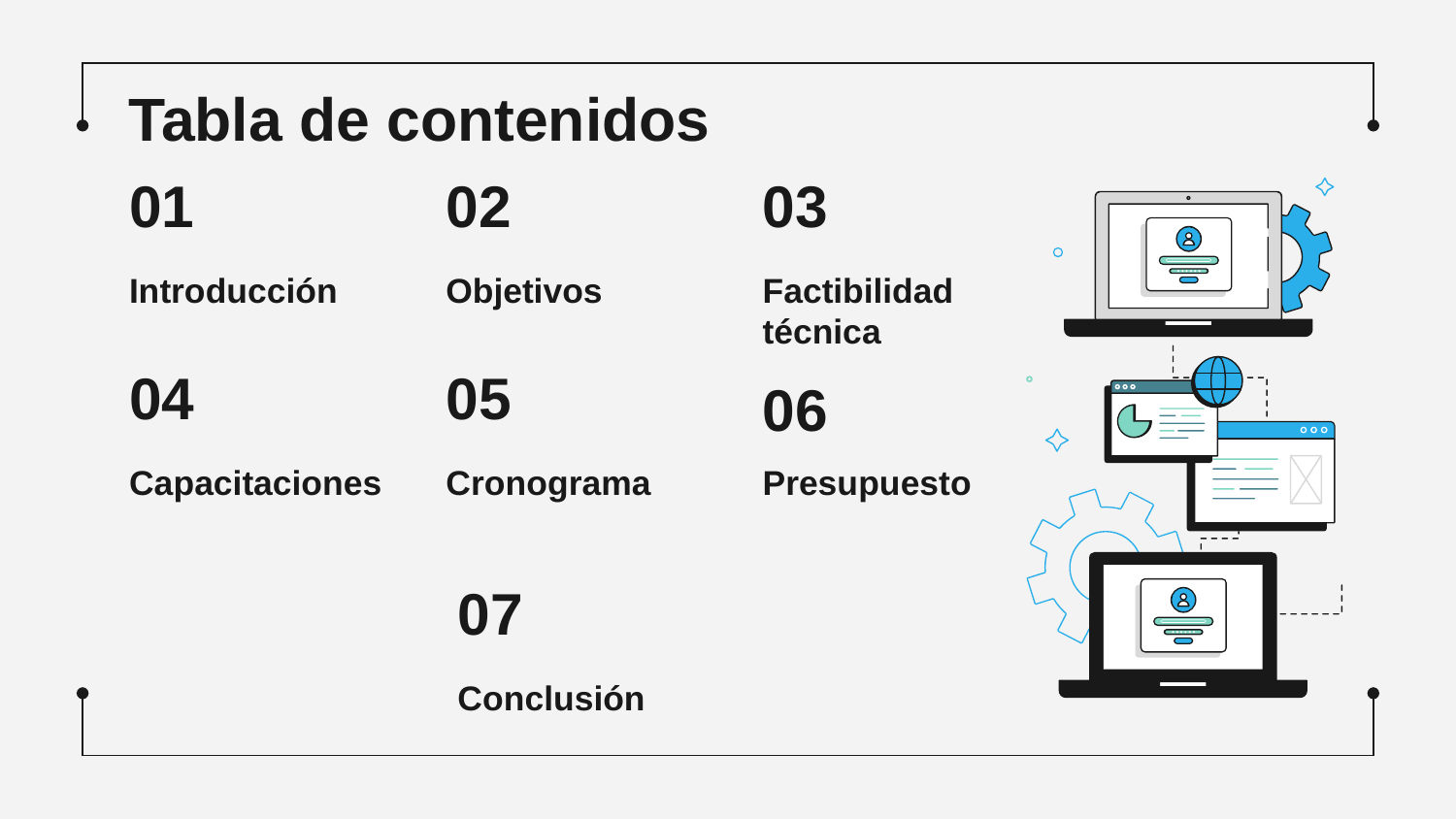

Tabla de contenidos

# 01
02
03
Introducción
Objetivos
Factibilidad técnica

04
05
06
Capacitaciones
Presupuesto
Cronograma
07
Conclusión